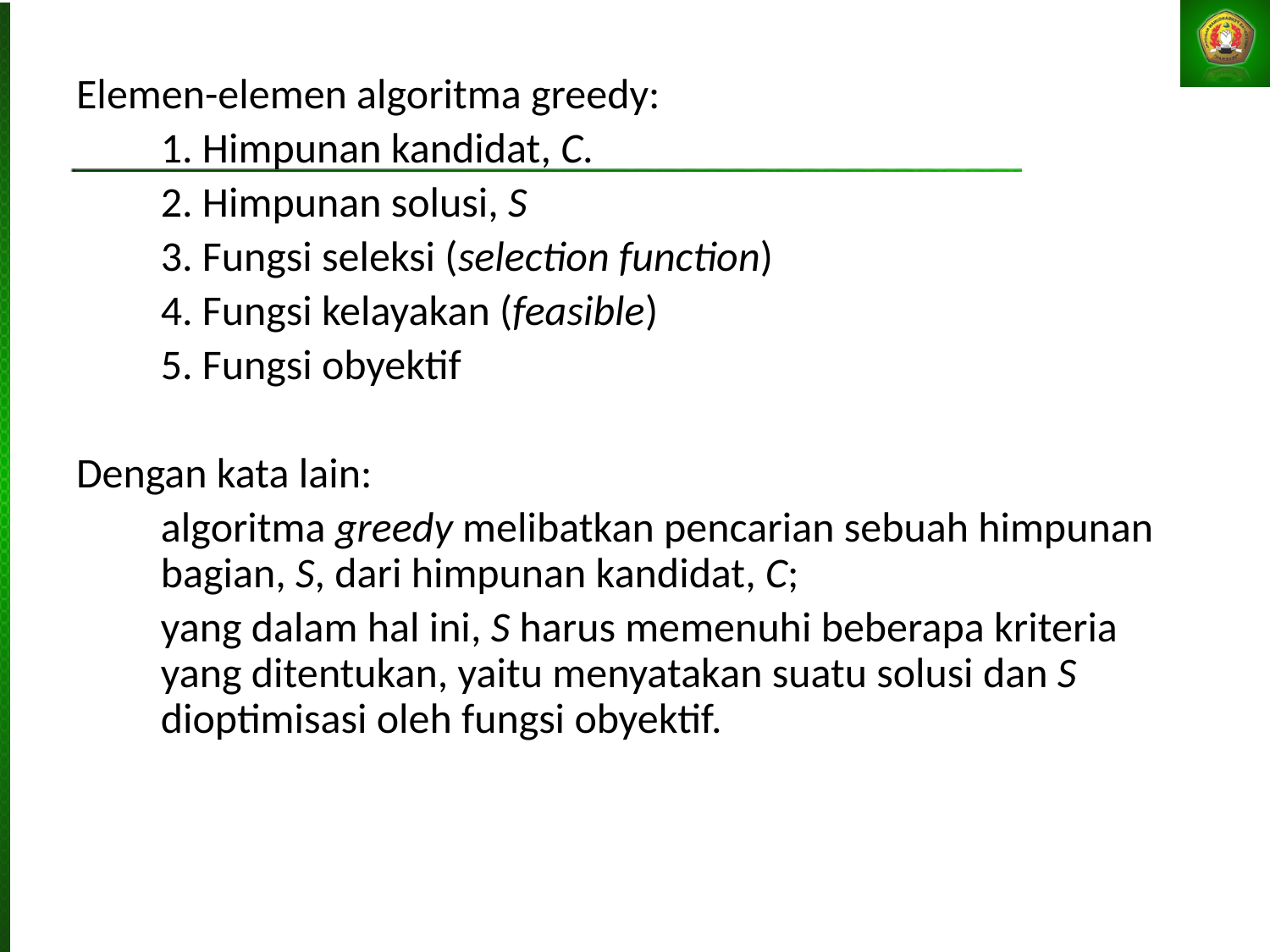

Elemen-elemen algoritma greedy:
	1. Himpunan kandidat, C.
	2. Himpunan solusi, S
	3. Fungsi seleksi (selection function)
	4. Fungsi kelayakan (feasible)
	5. Fungsi obyektif

Dengan kata lain:
	algoritma greedy melibatkan pencarian sebuah himpunan bagian, S, dari himpunan kandidat, C;
	yang dalam hal ini, S harus memenuhi beberapa kriteria yang ditentukan, yaitu menyatakan suatu solusi dan S dioptimisasi oleh fungsi obyektif.